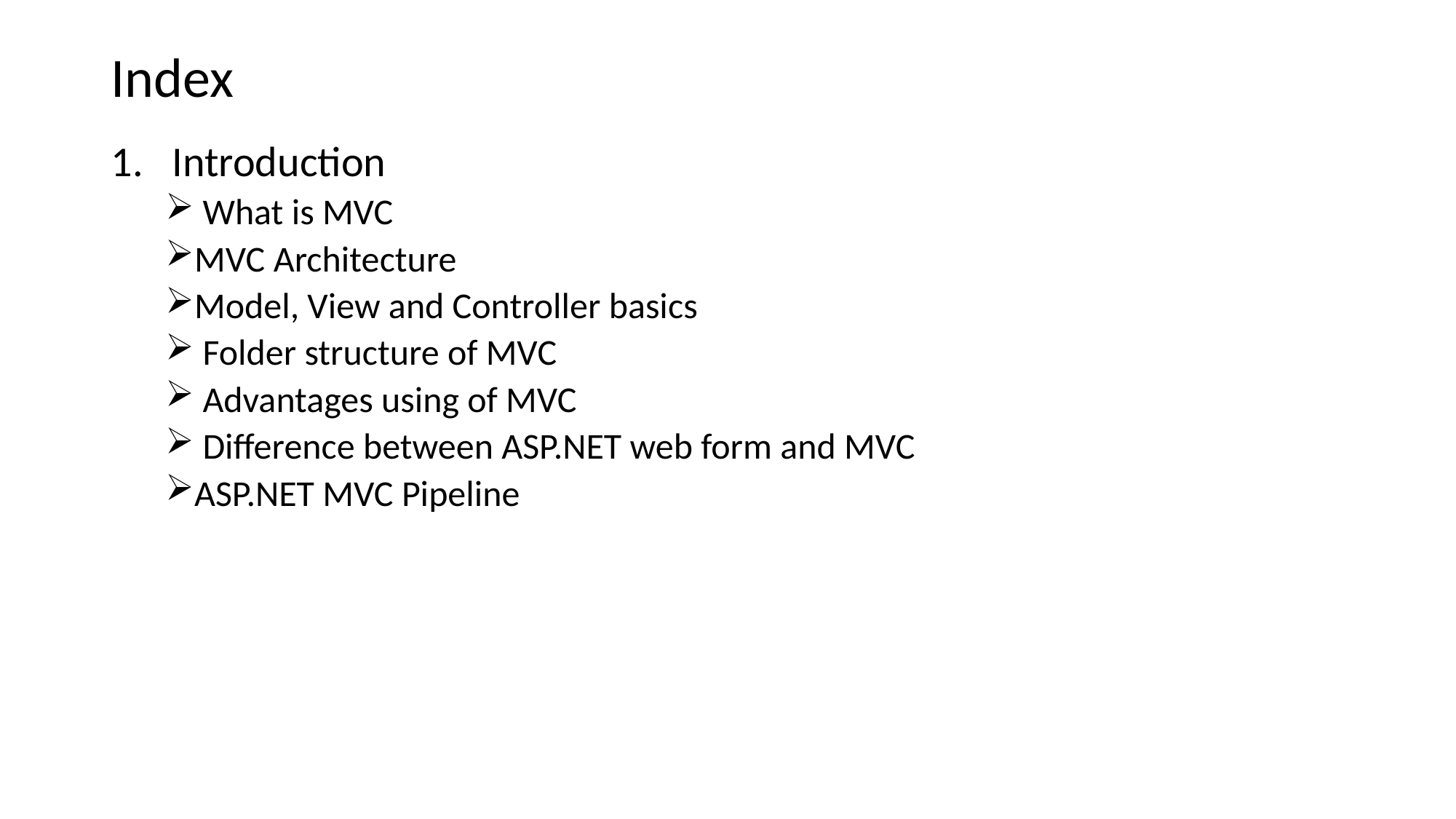

# Index
Introduction
 What is MVC
MVC Architecture
Model, View and Controller basics
 Folder structure of MVC
 Advantages using of MVC
 Difference between ASP.NET web form and MVC
ASP.NET MVC Pipeline